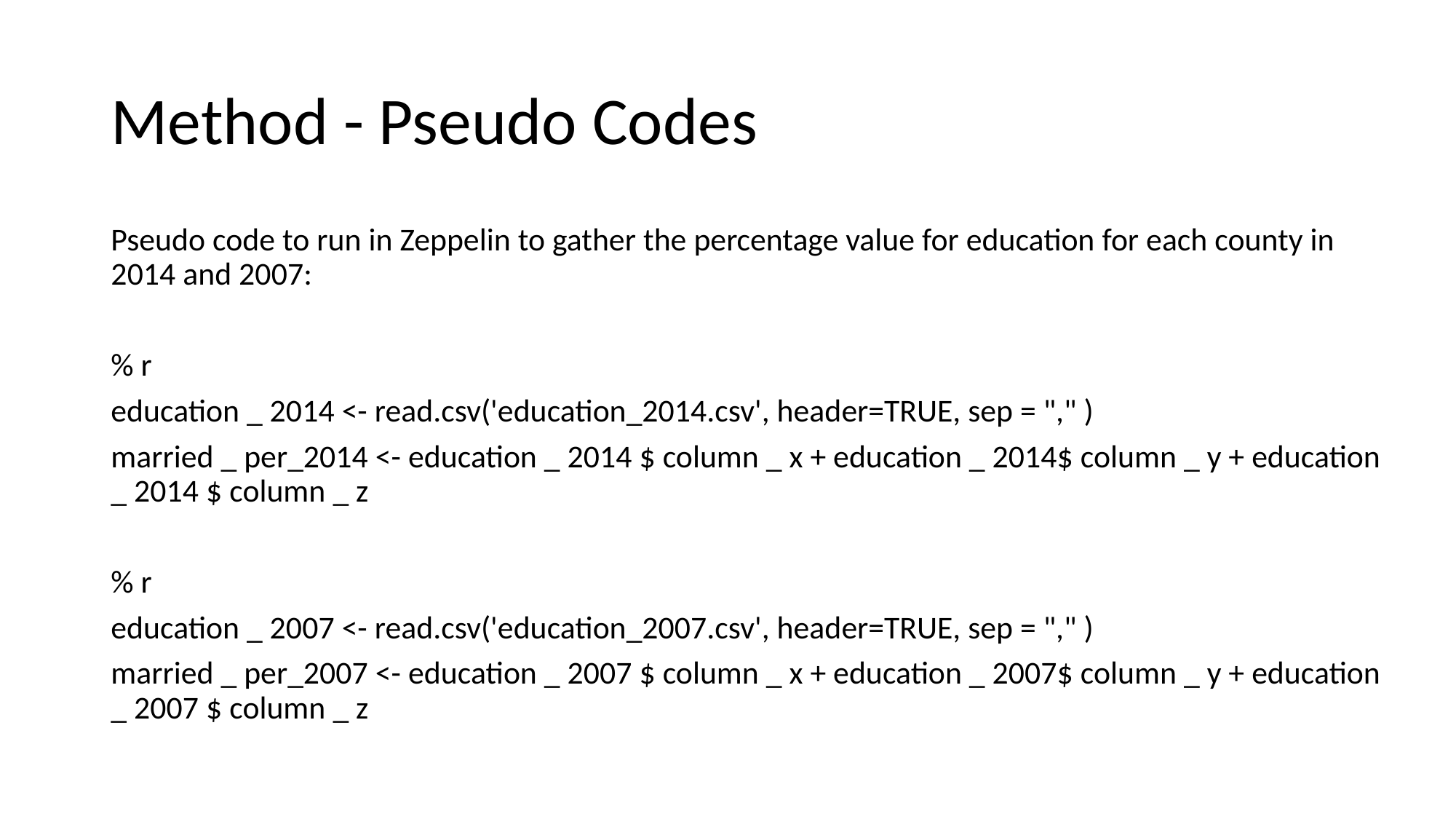

# Method - Pseudo Codes
Pseudo code to run in Zeppelin to gather the percentage value for education for each county in 2014 and 2007:

% r
education _ 2014 <- read.csv('education_2014.csv', header=TRUE, sep = "," )
married _ per_2014 <- education _ 2014 $ column _ x + education _ 2014$ column _ y + education _ 2014 $ column _ z

% r
education _ 2007 <- read.csv('education_2007.csv', header=TRUE, sep = "," )
married _ per_2007 <- education _ 2007 $ column _ x + education _ 2007$ column _ y + education _ 2007 $ column _ z